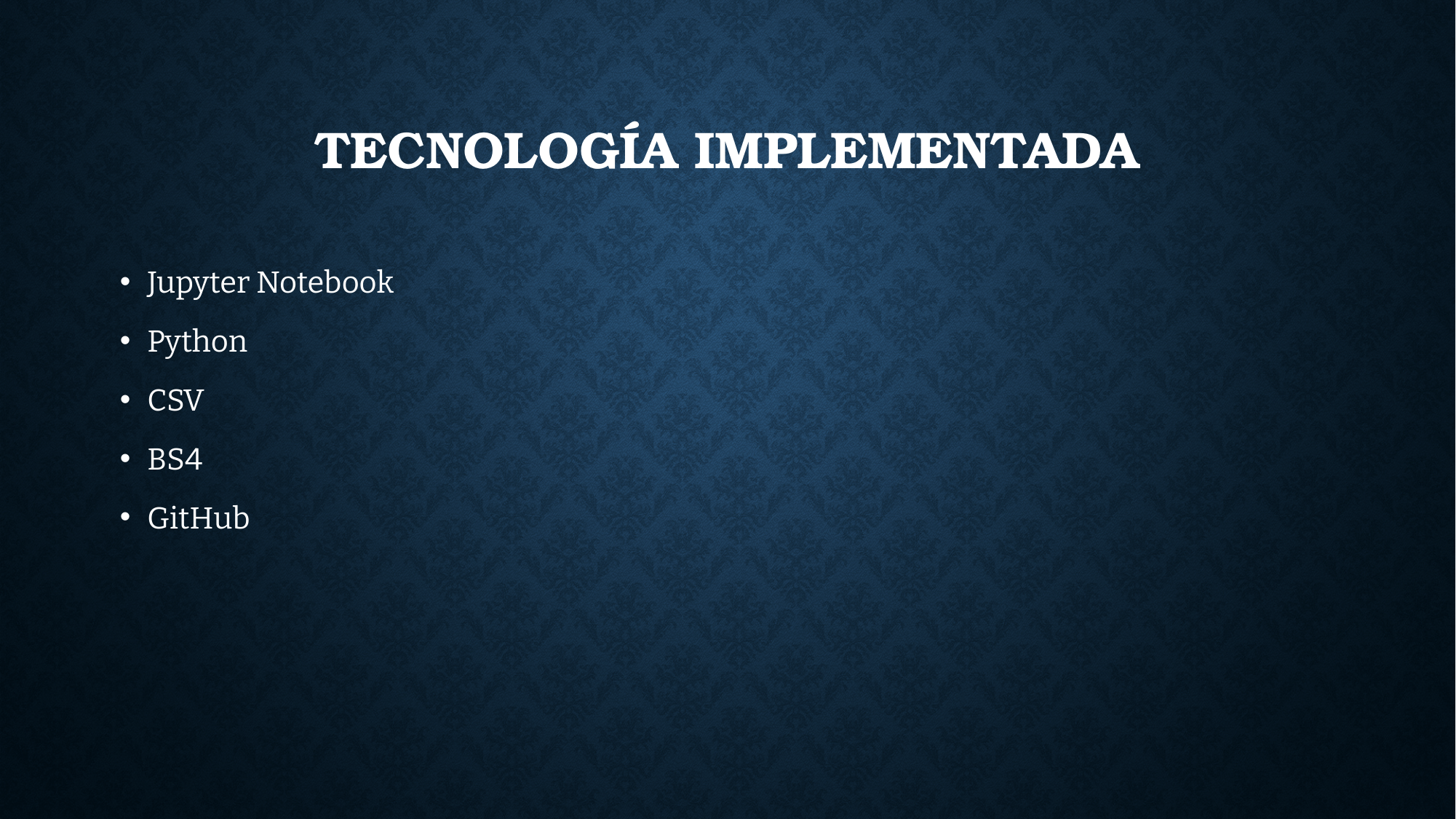

# Tecnología Implementada
Jupyter Notebook
Python
CSV
BS4
GitHub